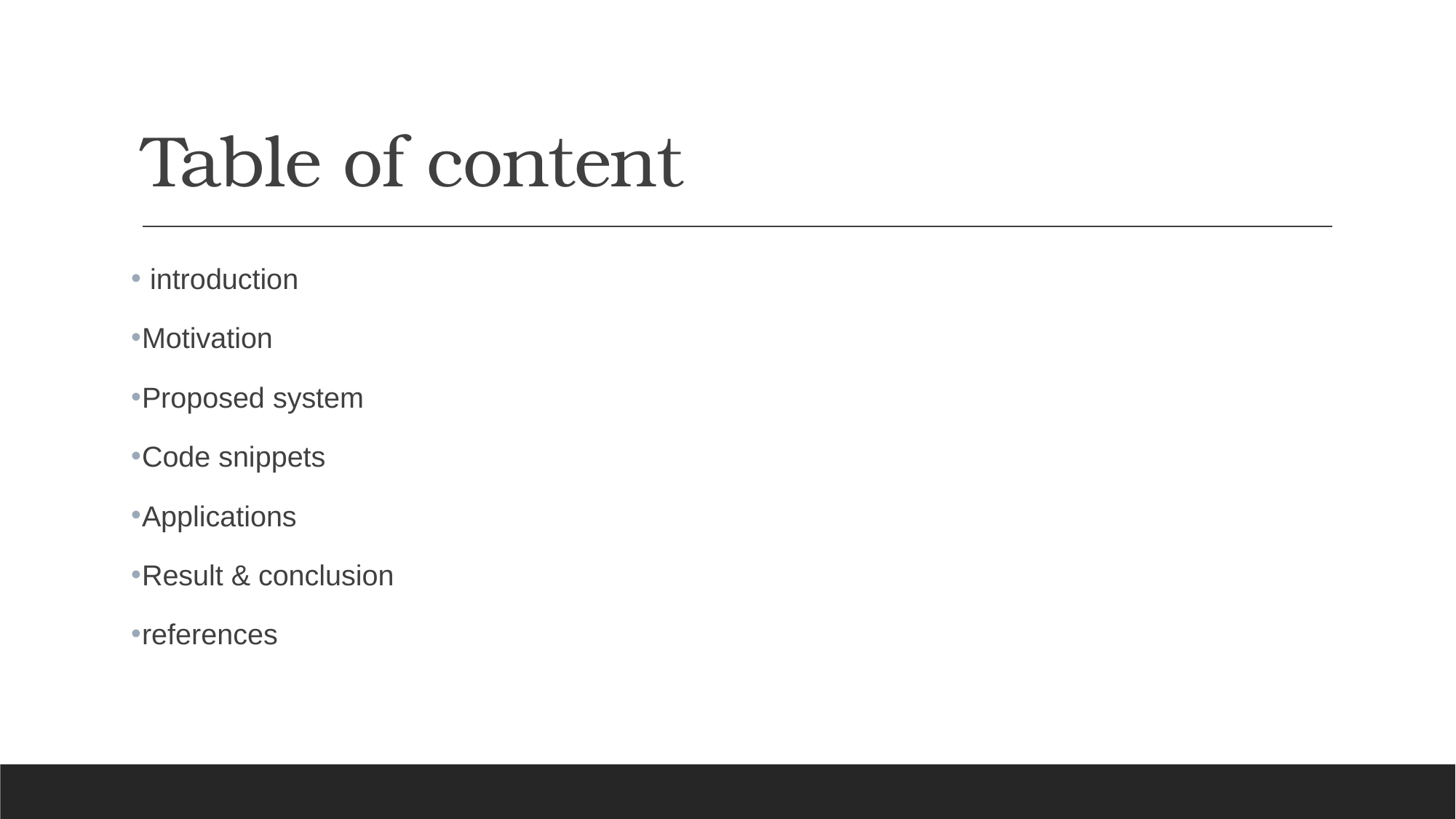

# Table of content
 introduction
Motivation
Proposed system
Code snippets
Applications
Result & conclusion
references